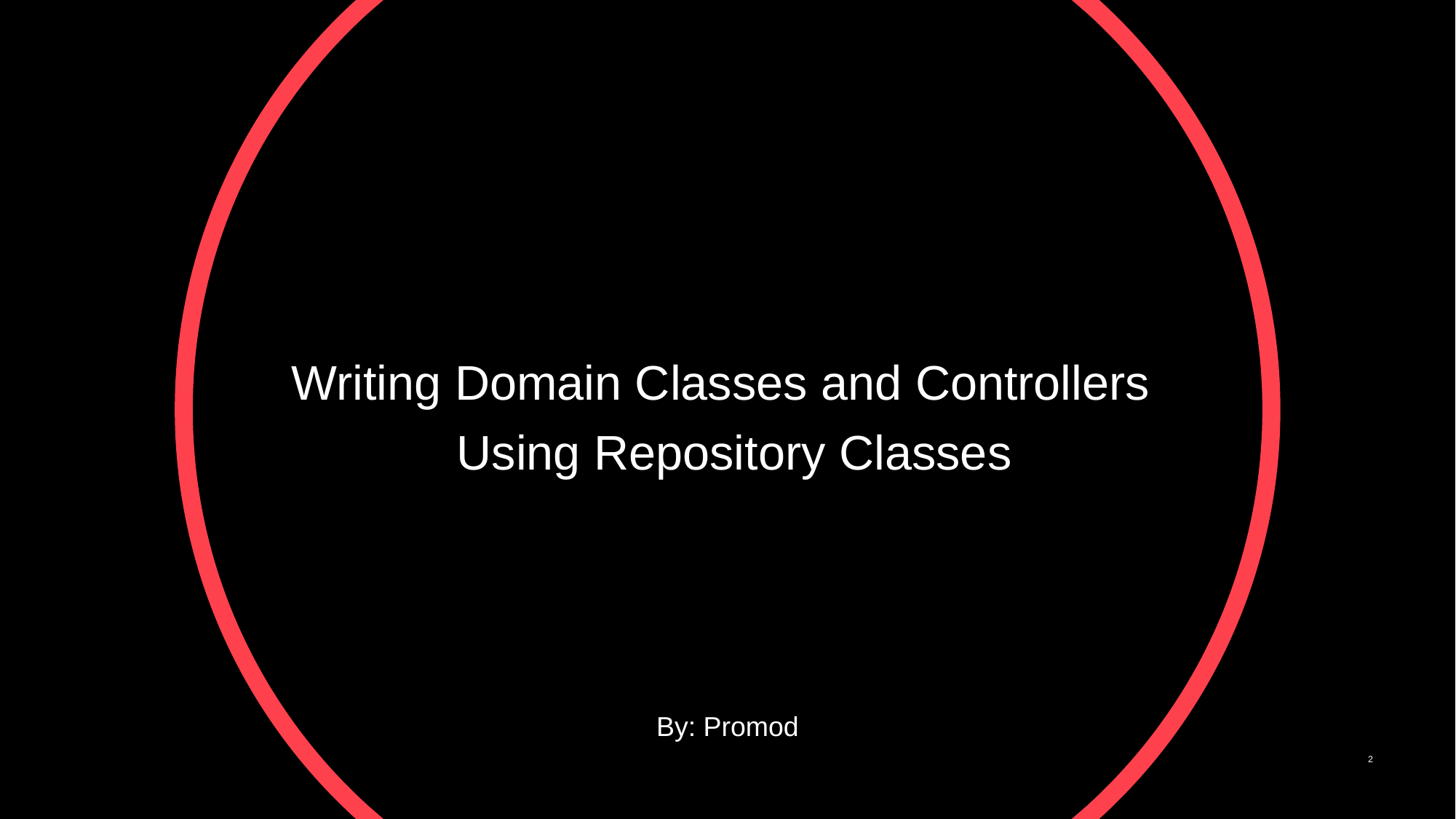

# Writing Domain Classes and Controllers Using Repository Classes
By: Promod